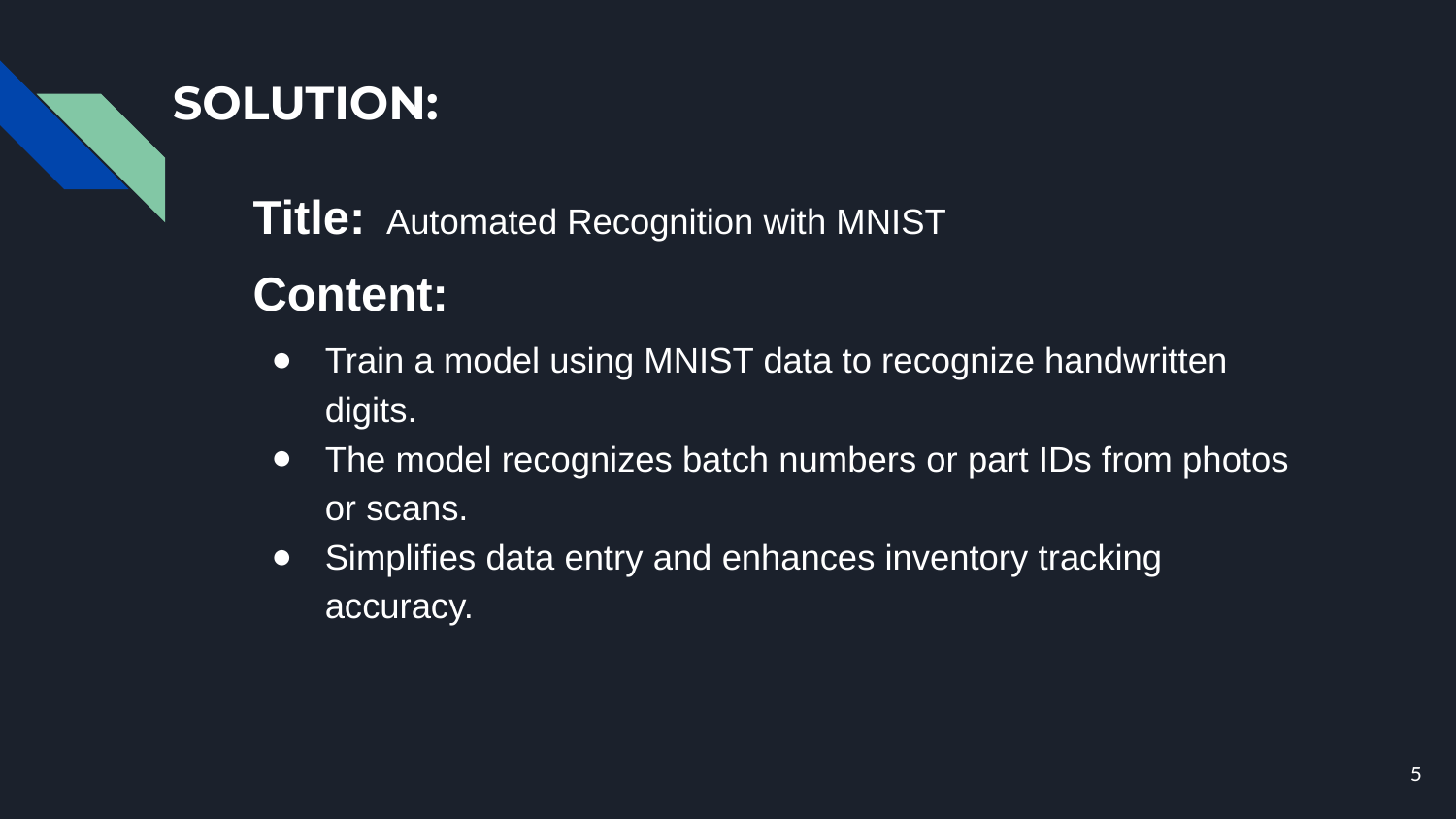

# SOLUTION:
Title:  Automated Recognition with MNIST
Content:
Train a model using MNIST data to recognize handwritten digits.
The model recognizes batch numbers or part IDs from photos or scans.
Simplifies data entry and enhances inventory tracking accuracy.

5